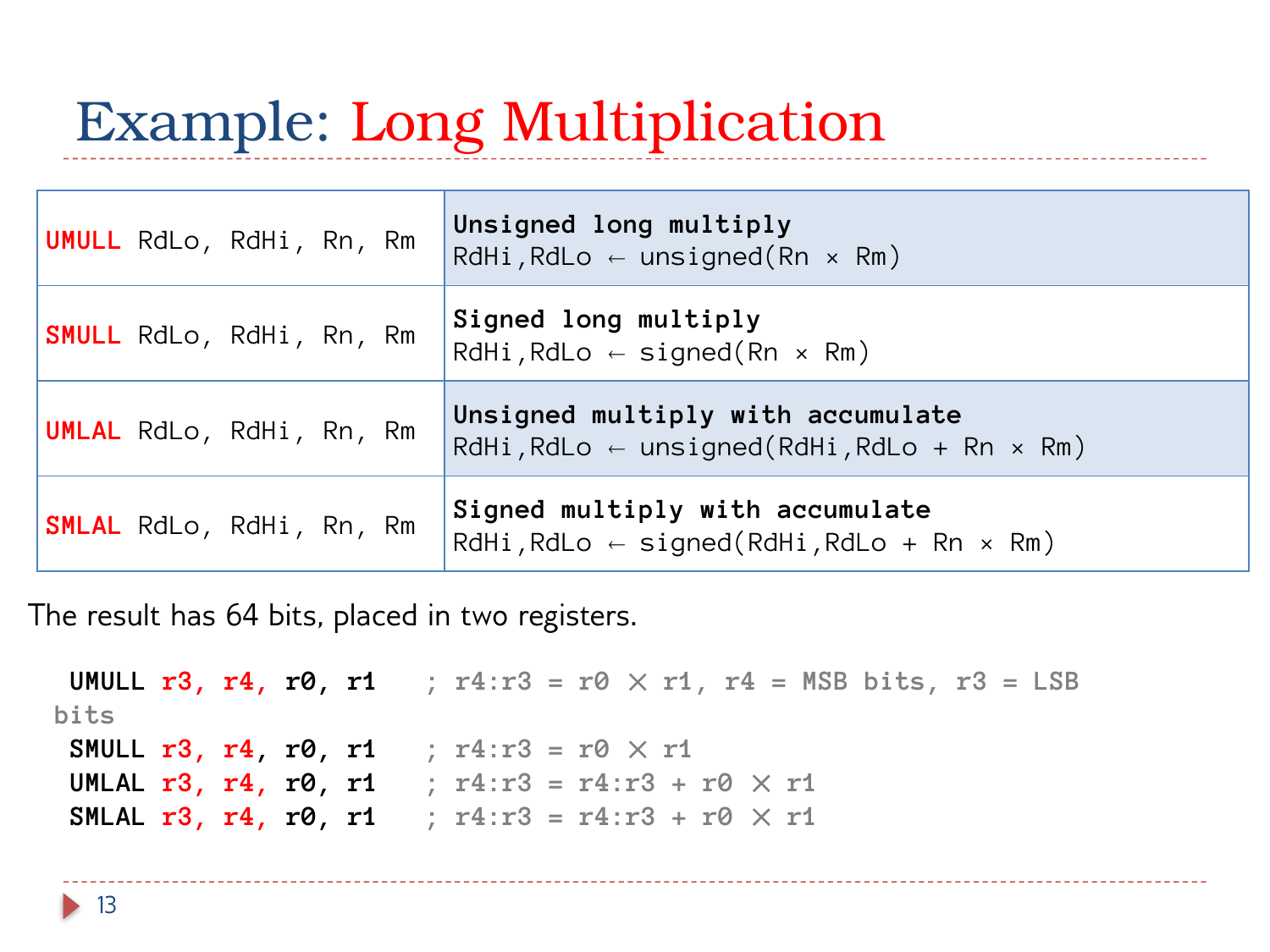

# Example: Long Multiplication
| UMULL RdLo, RdHi, Rn, Rm | Unsigned long multiply RdHi,RdLo ← unsigned(Rn × Rm) |
| --- | --- |
| SMULL RdLo, RdHi, Rn, Rm | Signed long multiply RdHi,RdLo ← signed(Rn × Rm) |
| UMLAL RdLo, RdHi, Rn, Rm | Unsigned multiply with accumulate RdHi,RdLo ← unsigned(RdHi,RdLo + Rn × Rm) |
| SMLAL RdLo, RdHi, Rn, Rm | Signed multiply with accumulate RdHi,RdLo ← signed(RdHi,RdLo + Rn × Rm) |
The result has 64 bits, placed in two registers.
 UMULL r3, r4, r0, r1   ; r4:r3 = r0 × r1, r4 = MSB bits, r3 = LSB bits
 SMULL r3, r4, r0, r1   ; r4:r3 = r0 × r1
 UMLAL r3, r4, r0, r1   ; r4:r3 = r4:r3 + r0 × r1
 SMLAL r3, r4, r0, r1   ; r4:r3 = r4:r3 + r0 × r1
13